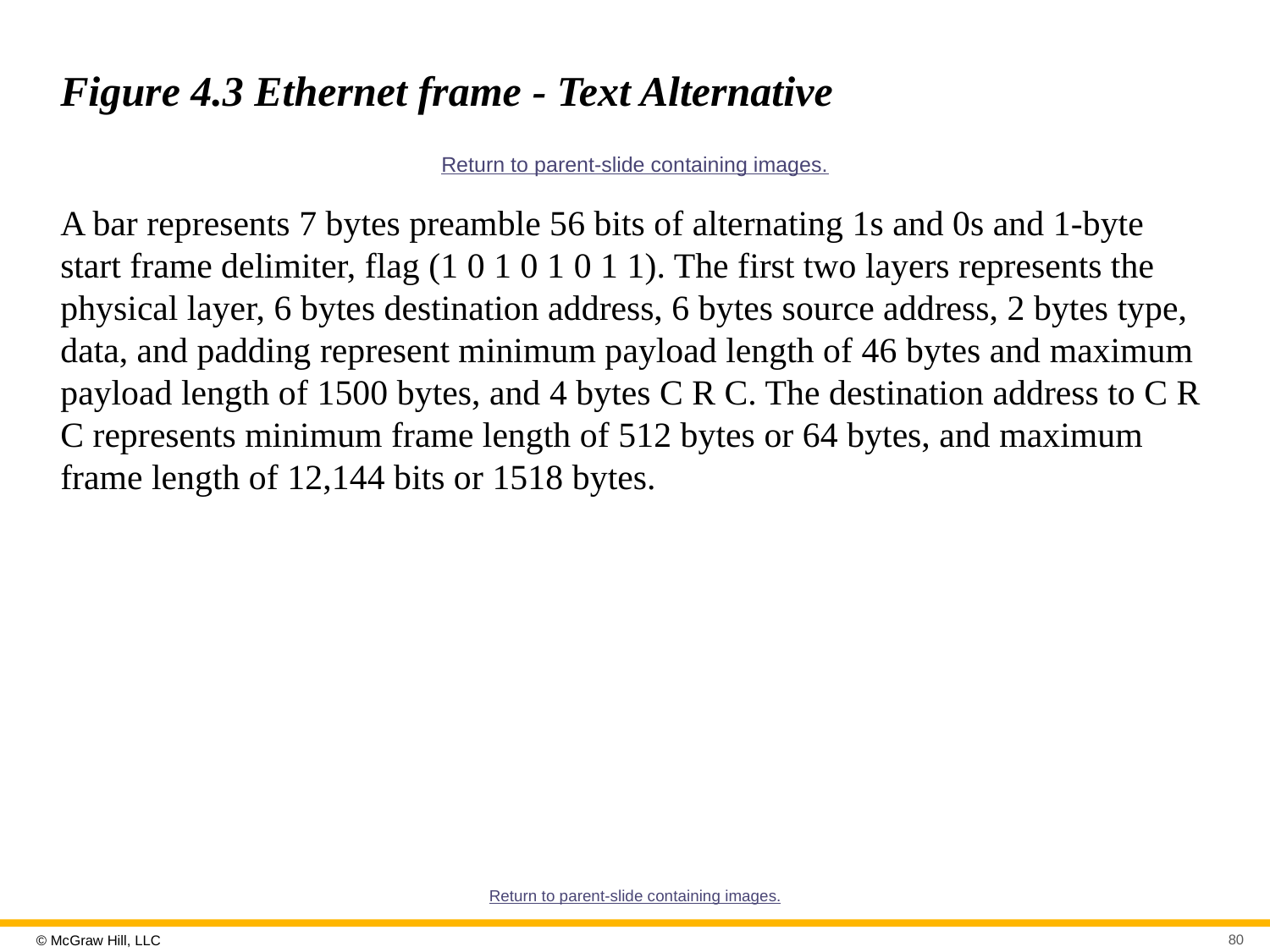

# Figure 4.3 Ethernet frame - Text Alternative
Return to parent-slide containing images.
A bar represents 7 bytes preamble 56 bits of alternating 1s and 0s and 1-byte start frame delimiter, flag (1 0 1 0 1 0 1 1). The first two layers represents the physical layer, 6 bytes destination address, 6 bytes source address, 2 bytes type, data, and padding represent minimum payload length of 46 bytes and maximum payload length of 1500 bytes, and 4 bytes C R C. The destination address to C R C represents minimum frame length of 512 bytes or 64 bytes, and maximum frame length of 12,144 bits or 1518 bytes.
Return to parent-slide containing images.
80